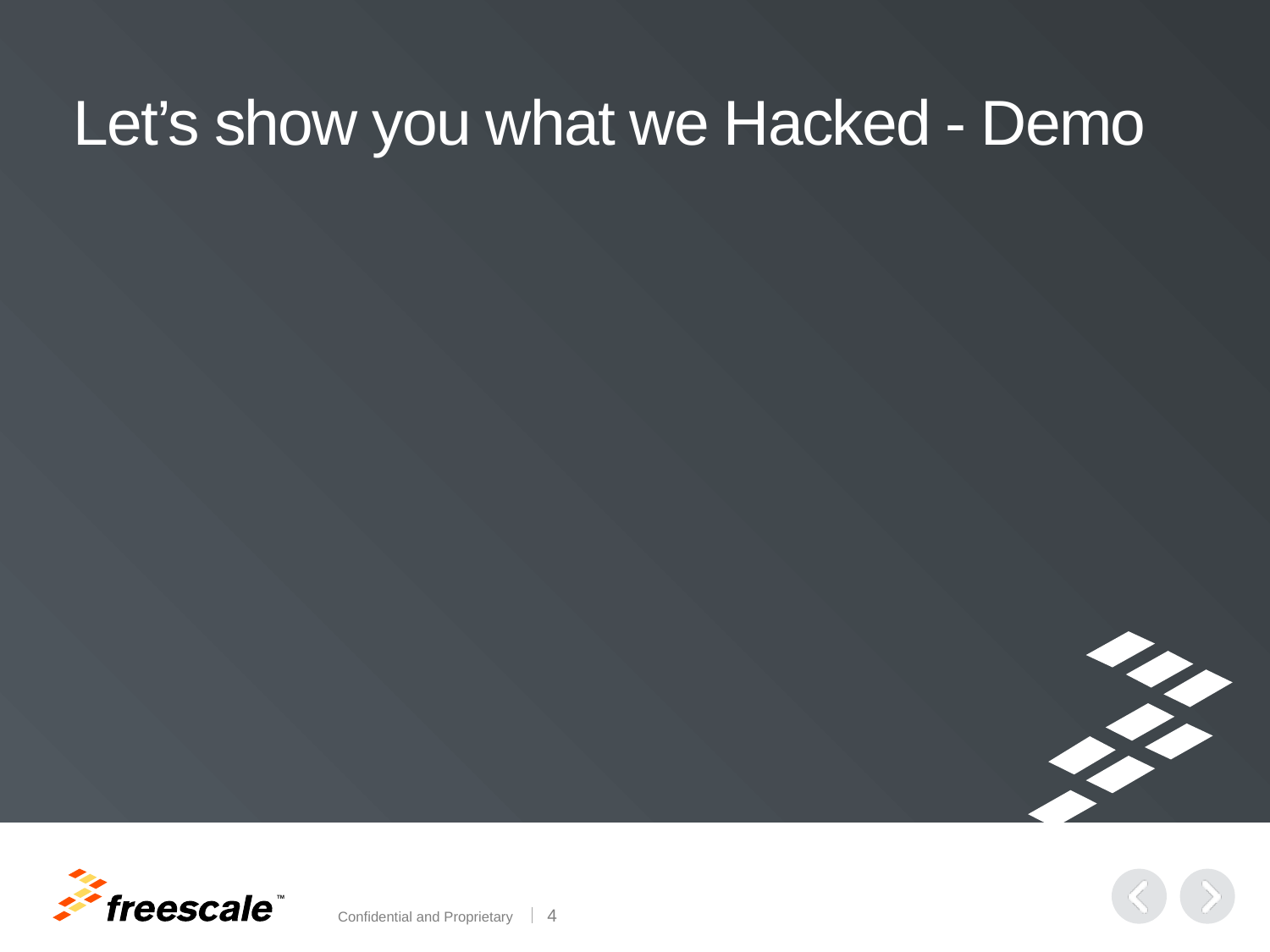

# Let’s show you what we Hacked - Demo